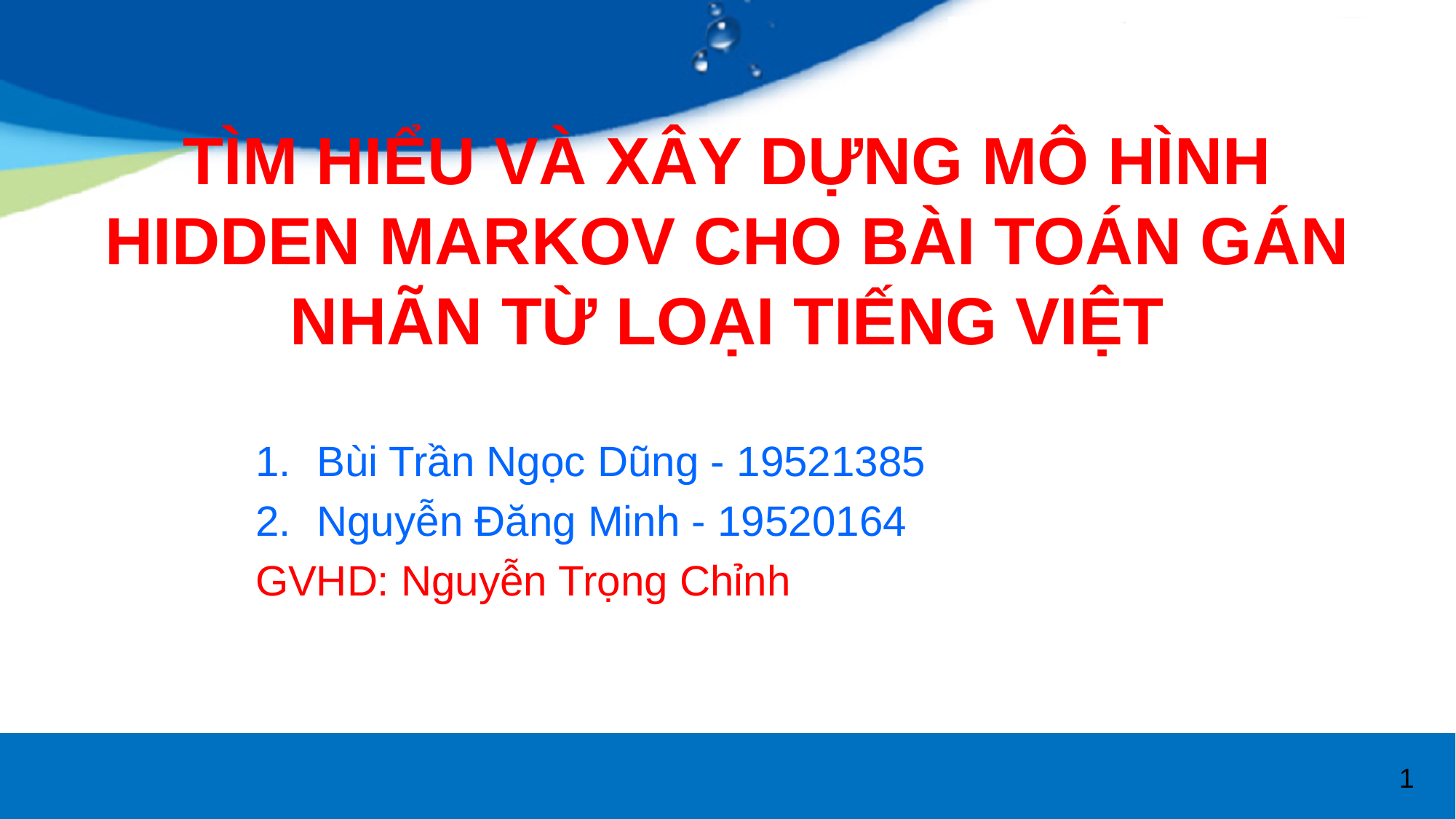

# TÌM HIỂU VÀ XÂY DỰNG MÔ HÌNH HIDDEN MARKOV CHO BÀI TOÁN GÁN NHÃN TỪ LOẠI TIẾNG VIỆT
Bùi Trần Ngọc Dũng - 19521385
Nguyễn Đăng Minh - 19520164
GVHD: Nguyễn Trọng Chỉnh